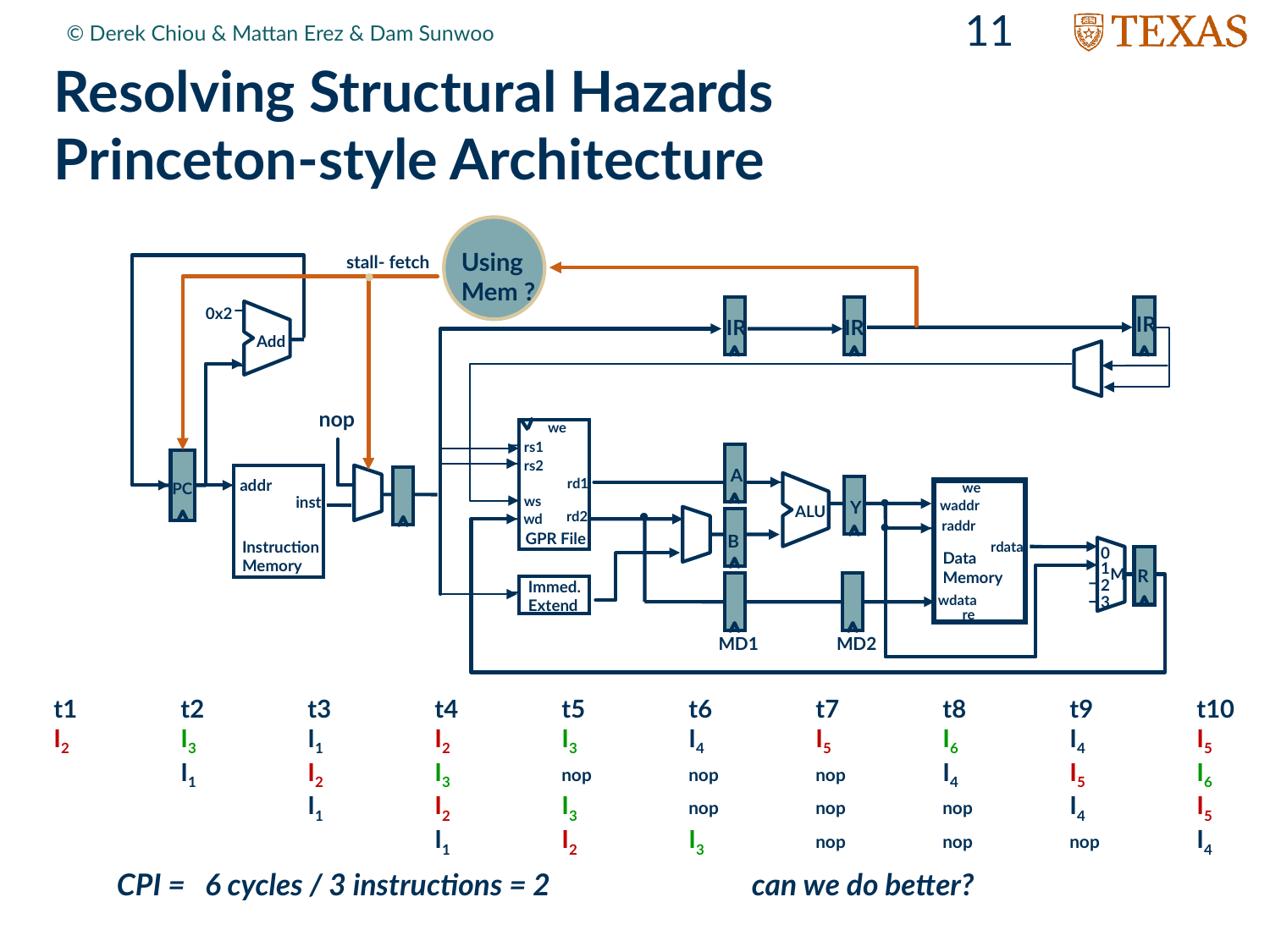

11
© Derek Chiou & Mattan Erez & Dam Sunwoo
# Resolving Structural Hazards Princeton-style Architecture

Using
Mem ?
stall- fetch

0x2

Add

addr
PC

IR
IR
IR

nop
we

rs1

A

rs2

rd1

we

Y

IR

inst
ws
waddr

ALU

rd2

wd

B

raddr

GPR File

Instruction
Memory
rdata

0

Data
Memory

1
M
R

2
Immed.
Extend

wdata
3

re

MD1
MD2
time -->
resources	t0	t1	t2	t3	t4	t5	t6	t7	t8	t9	t10	t11 . . .
IF/MA	I1	I2	I3	I1	I2	I3	I4	I5	I6	I4	I5	I6
ID			I1	I2	I3	nop	nop	nop	I4	I5	I6	nop	nop
EX		       		I1	I2	I3	nop	nop	nop	I4	I5	I6	nop
WB     					I1	I2	I3	nop	nop	nop	I4	I5	I6
CPI =   6 cycles / 3 instructions = 2		can we do better?